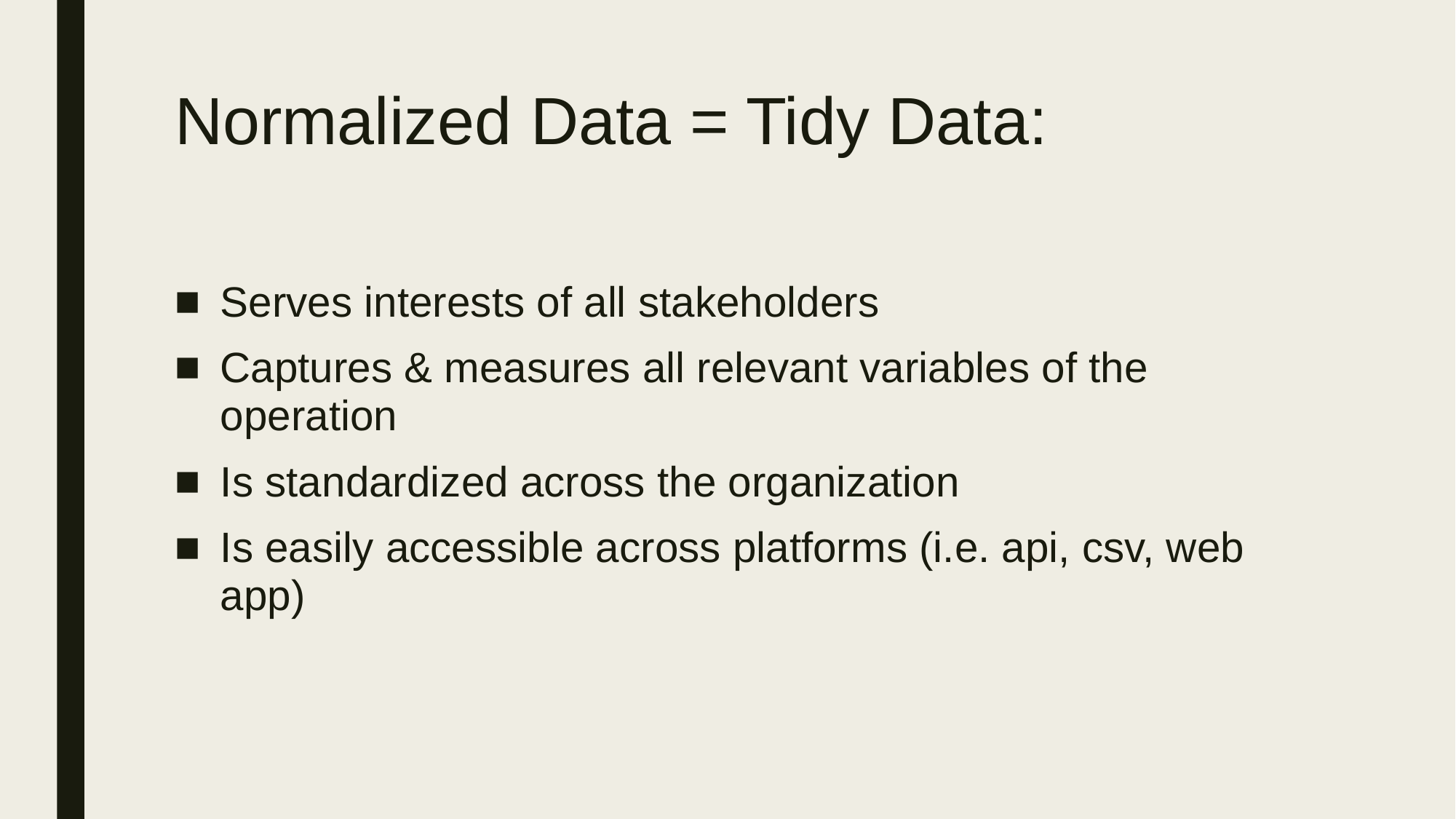

# Normalized Data = Tidy Data:
Serves interests of all stakeholders
Captures & measures all relevant variables of the operation
Is standardized across the organization
Is easily accessible across platforms (i.e. api, csv, web app)